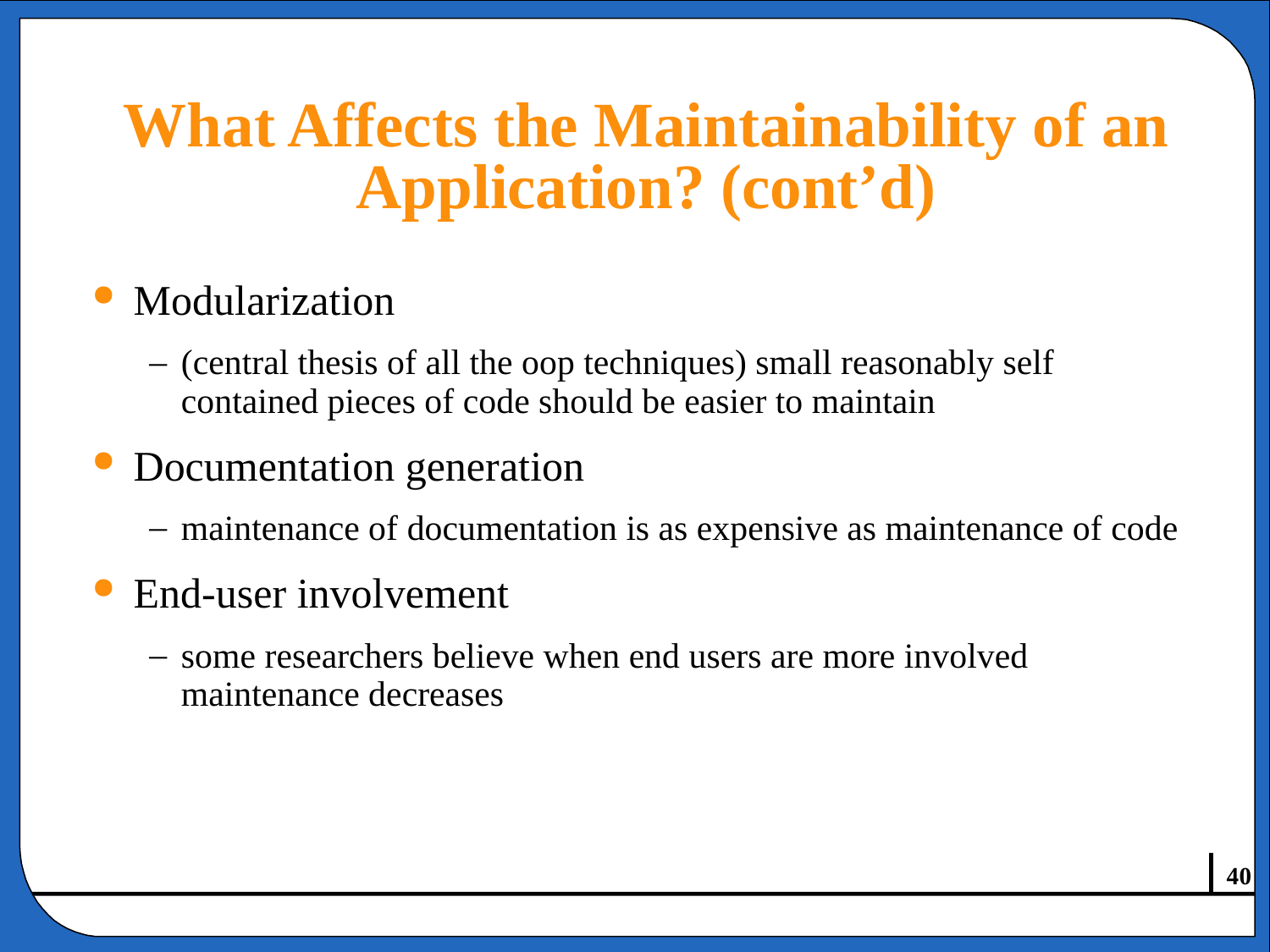

# What Affects the Maintainability of an Application? (cont’d)
Modularization
(central thesis of all the oop techniques) small reasonably self contained pieces of code should be easier to maintain
Documentation generation
maintenance of documentation is as expensive as maintenance of code
End-user involvement
some researchers believe when end users are more involved maintenance decreases